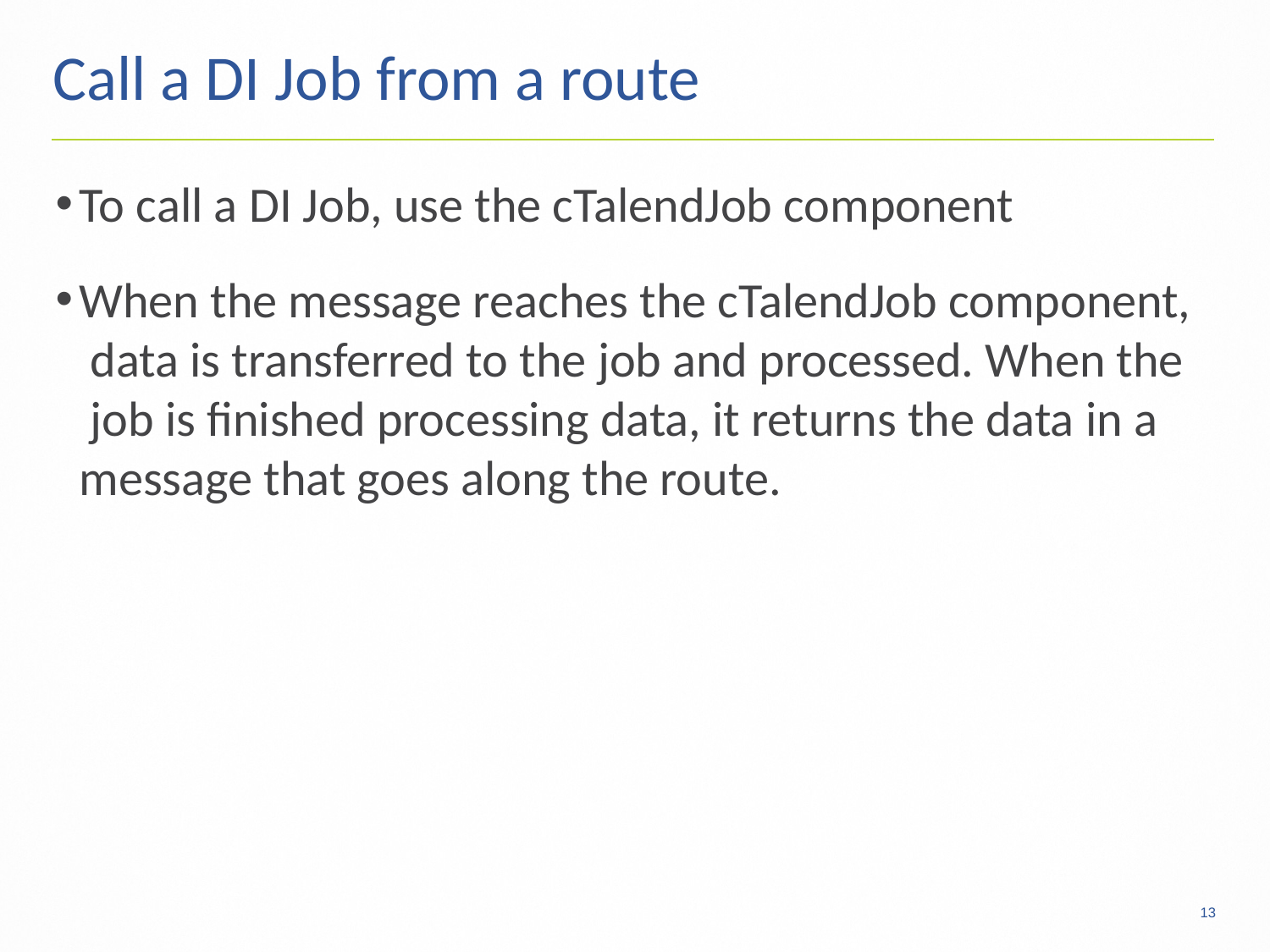

13
# Call a DI Job from a route

To call a DI Job, use the cTalendJob component
When the message reaches the cTalendJob component,  data is transferred to the job and processed. When the  job is finished processing data, it returns the data in a  message that goes along the route.